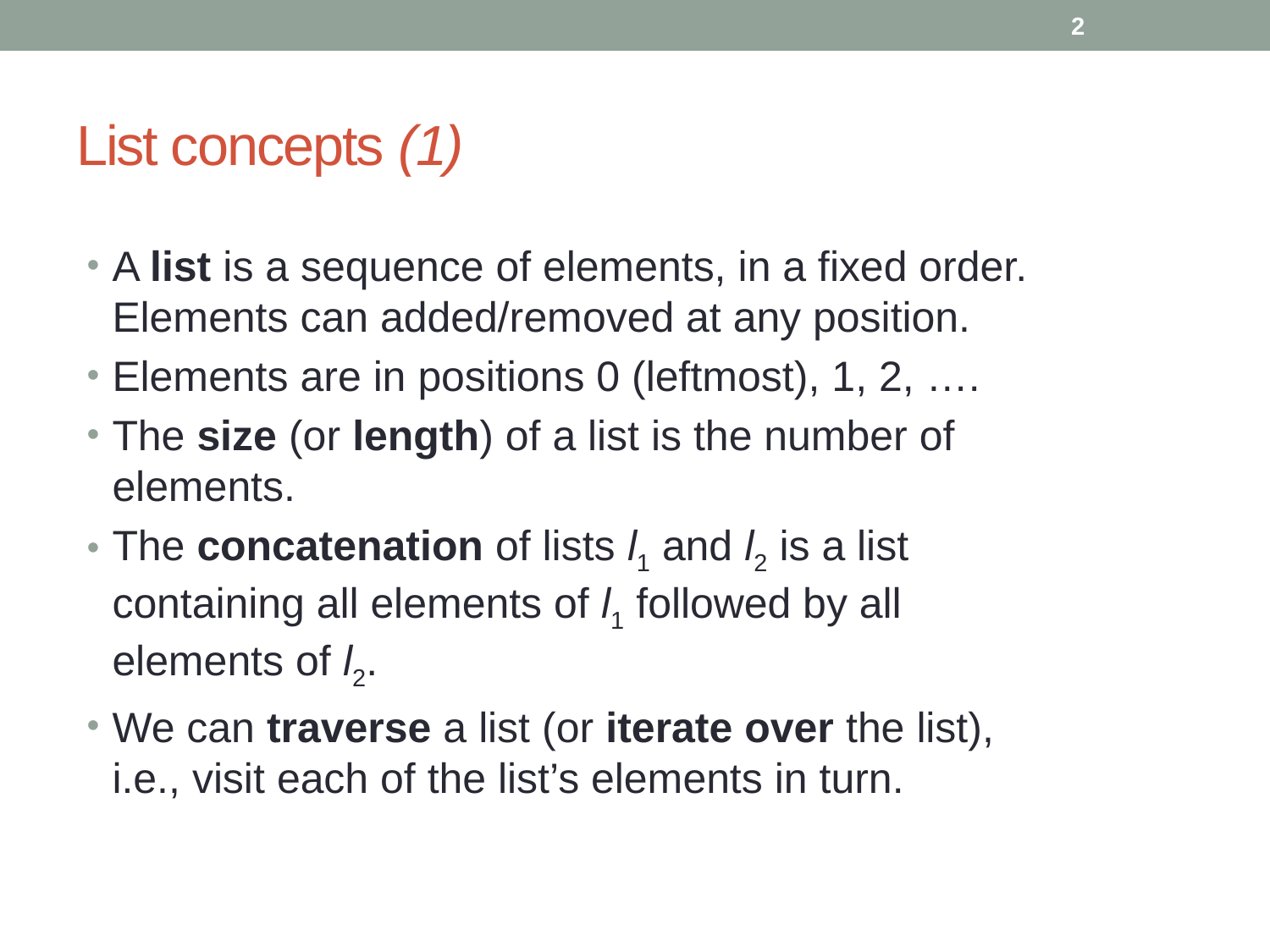

2
# List concepts (1)
A list is a sequence of elements, in a fixed order. Elements can added/removed at any position.
Elements are in positions 0 (leftmost), 1, 2, ….
The size (or length) of a list is the number of elements.
The concatenation of lists l1 and l2 is a list containing all elements of l1 followed by all elements of l2.
We can traverse a list (or iterate over the list), i.e., visit each of the list’s elements in turn.